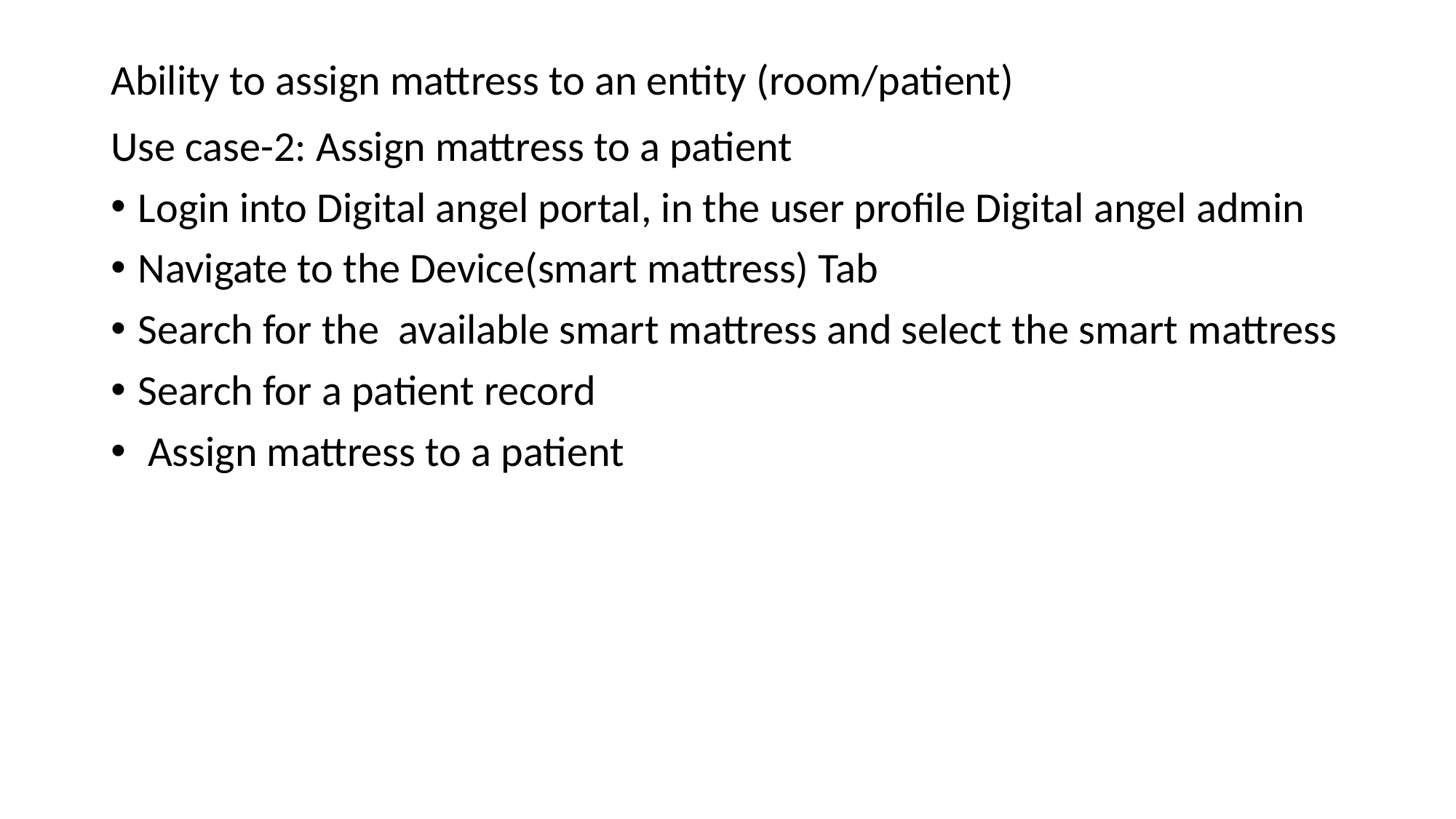

# Ability to assign mattress to an entity (room/patient)
Use case-2: Assign mattress to a patient
Login into Digital angel portal, in the user profile Digital angel admin
Navigate to the Device(smart mattress) Tab
Search for the  available smart mattress and select the smart mattress
Search for a patient record
 Assign mattress to a patient